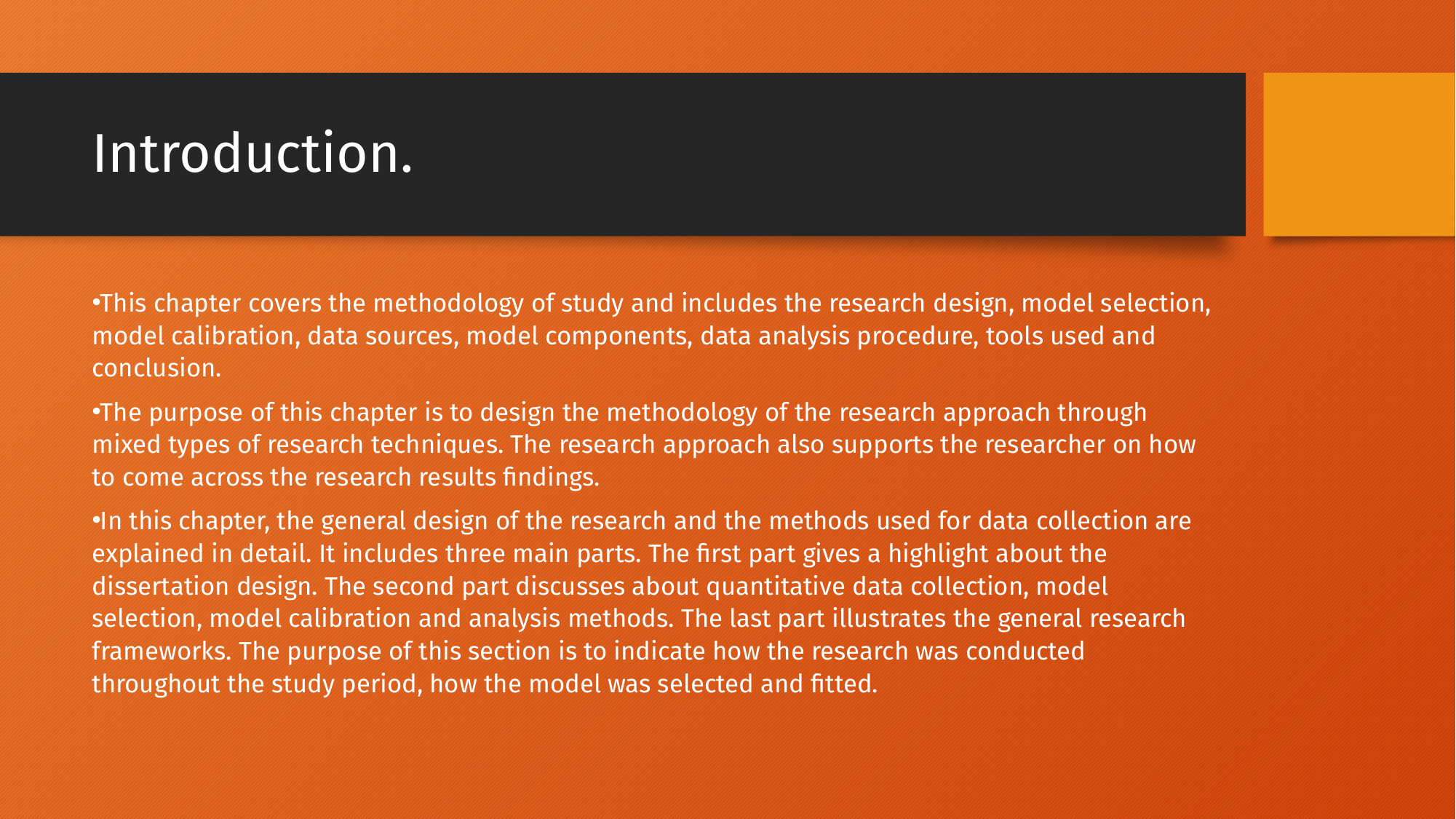

# Introduction.
This chapter covers the methodology of study and includes the research design, model selection, model calibration, data sources, model components, data analysis procedure, tools used and conclusion.
The purpose of this chapter is to design the methodology of the research approach through mixed types of research techniques. The research approach also supports the researcher on how to come across the research results findings.
In this chapter, the general design of the research and the methods used for data collection are explained in detail. It includes three main parts. The first part gives a highlight about the dissertation design. The second part discusses about quantitative data collection, model selection, model calibration and analysis methods. The last part illustrates the general research frameworks. The purpose of this section is to indicate how the research was conducted throughout the study period, how the model was selected and fitted.